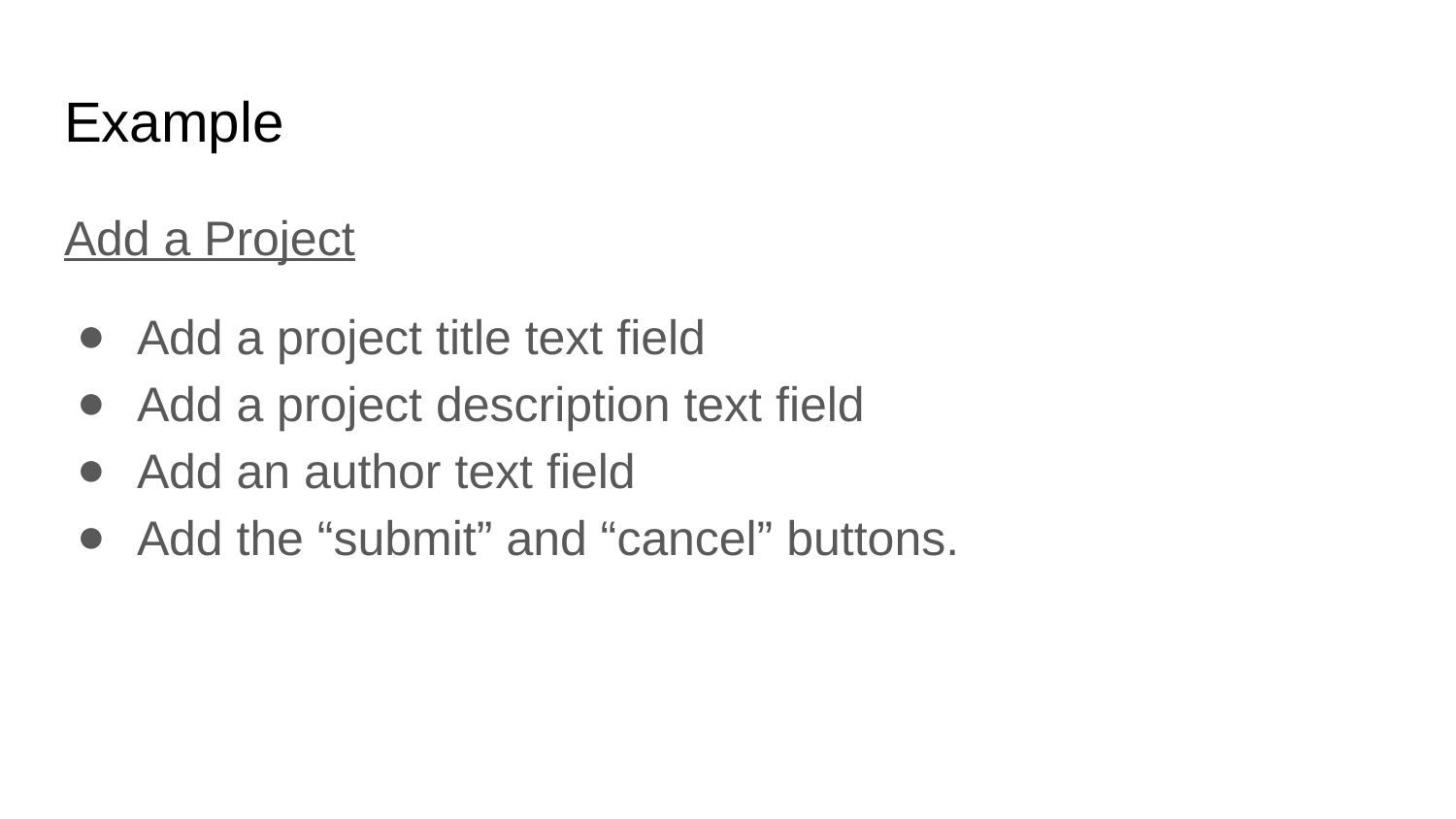

# Example
Add a Project
Add a project title text field
Add a project description text field
Add an author text field
Add the “submit” and “cancel” buttons.